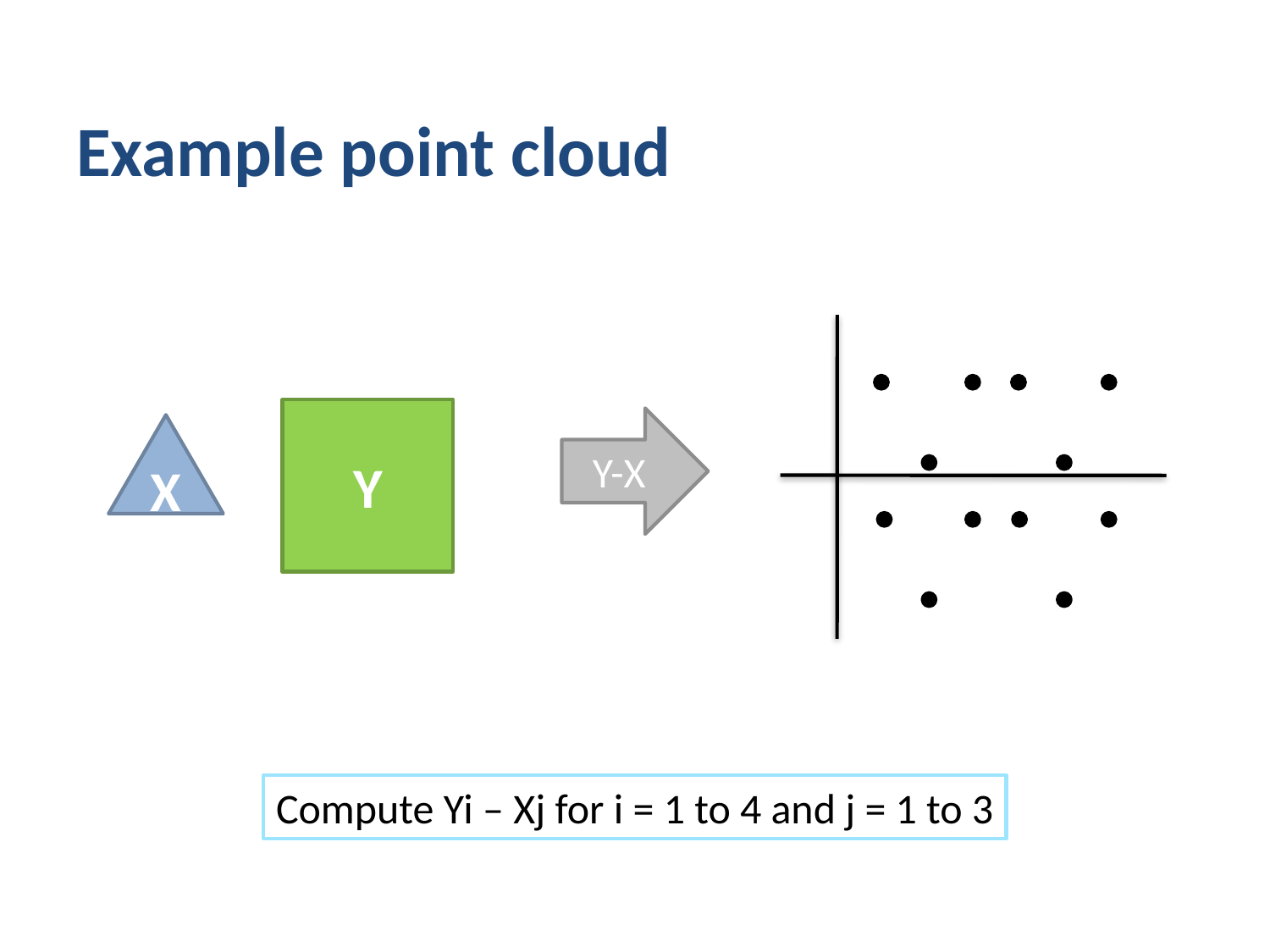

# Example point cloud

Y
X
Y-X

Compute Yi – Xj for i = 1 to 4 and j = 1 to 3